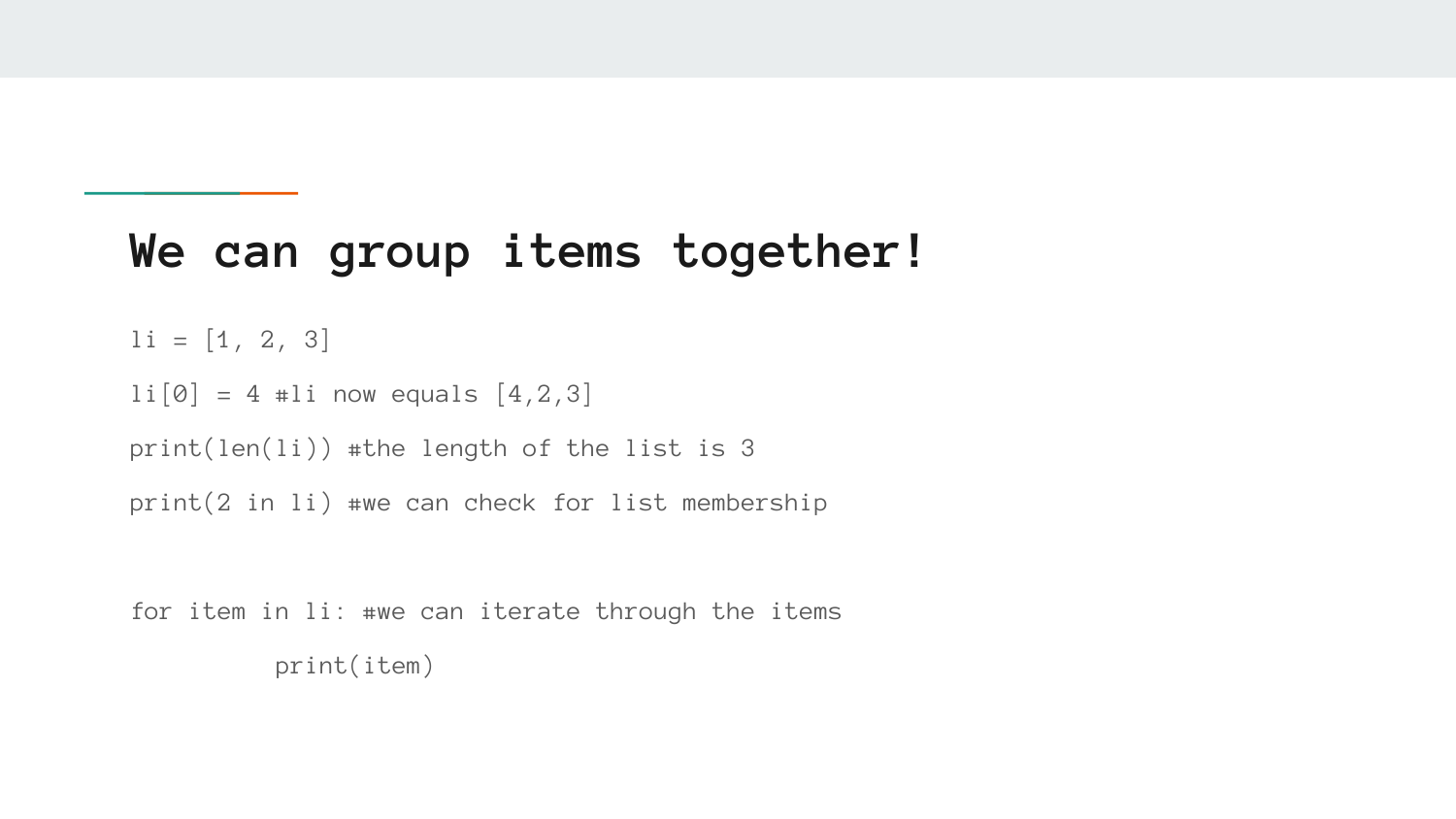

# We can group items together!
li = [1, 2, 3]
li[0] = 4 #li now equals [4,2,3]
print(len(li)) #the length of the list is 3
print(2 in li) #we can check for list membership

for item in li: #we can iterate through the items
	print(item)